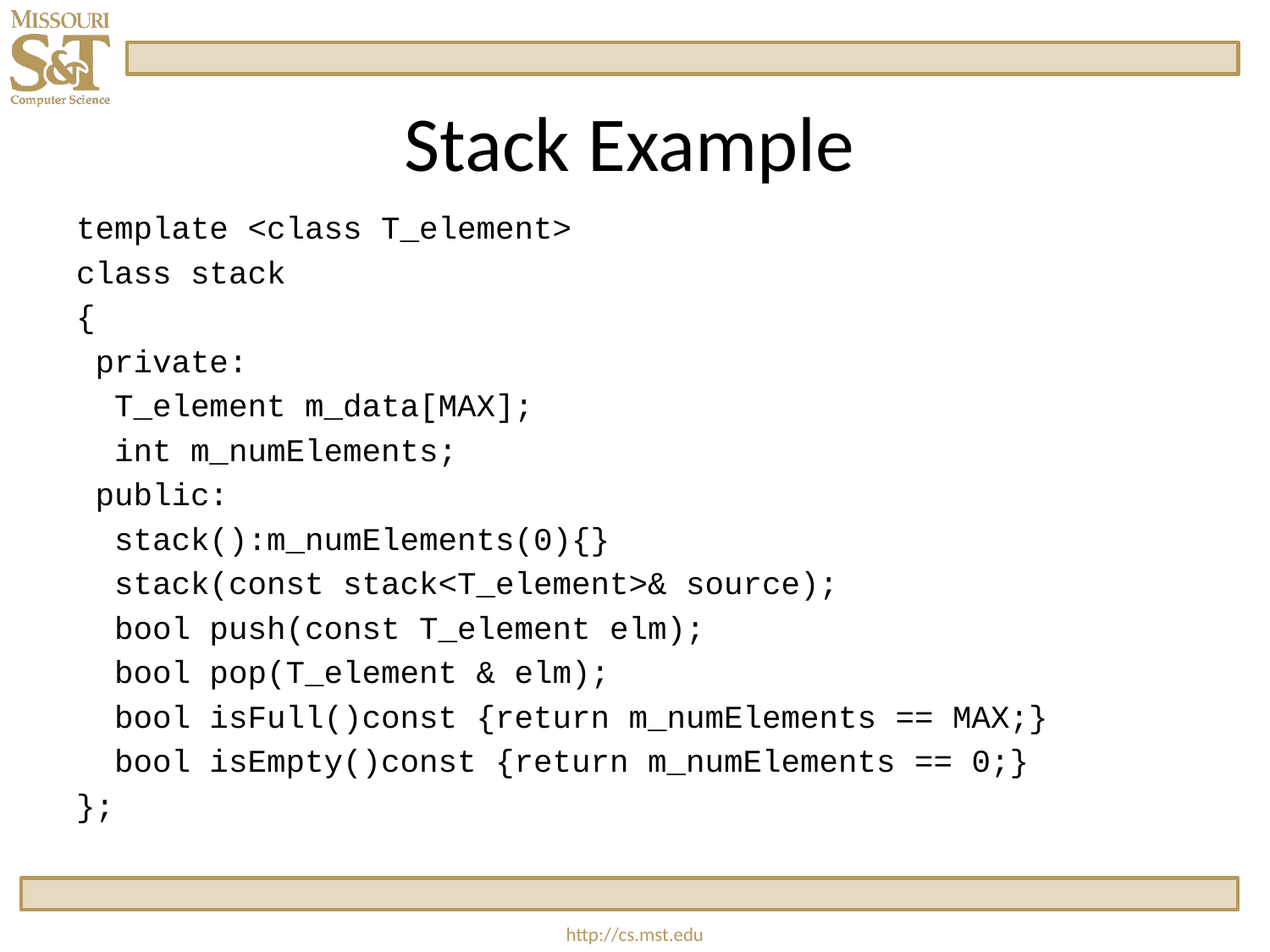

# Stack Example
template <class T_element>
class stack
{
 private:
  T_element m_data[MAX];
  int m_numElements;
 public:
  stack():m_numElements(0){}
  stack(const stack<T_element>& source);
  bool push(const T_element elm);
  bool pop(T_element & elm);
  bool isFull()const {return m_numElements == MAX;}
  bool isEmpty()const {return m_numElements == 0;}
};